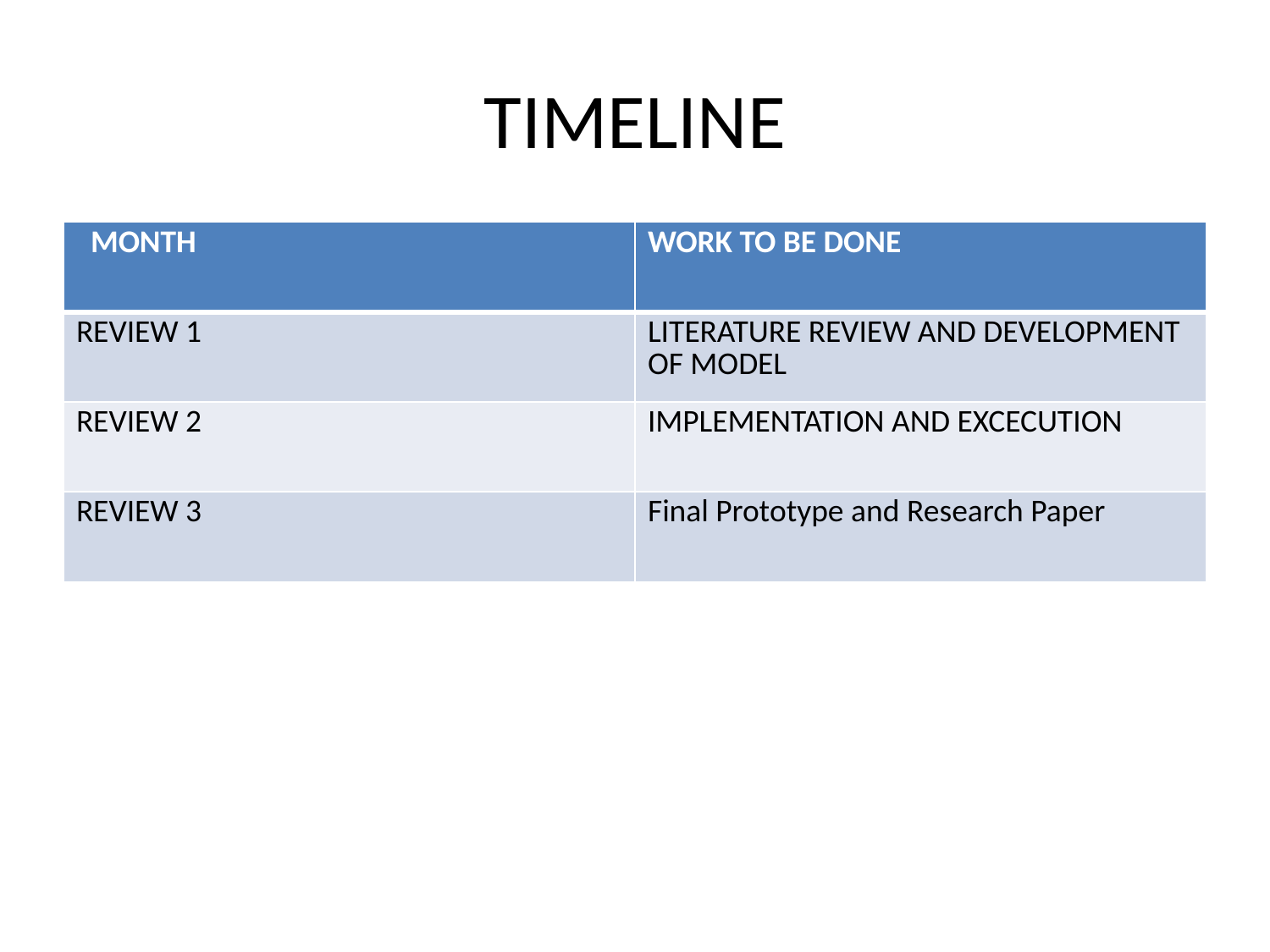

# TIMELINE
| MONTH | WORK TO BE DONE |
| --- | --- |
| REVIEW 1 | LITERATURE REVIEW AND DEVELOPMENT OF MODEL |
| REVIEW 2 | IMPLEMENTATION AND EXCECUTION |
| REVIEW 3 | Final Prototype and Research Paper |